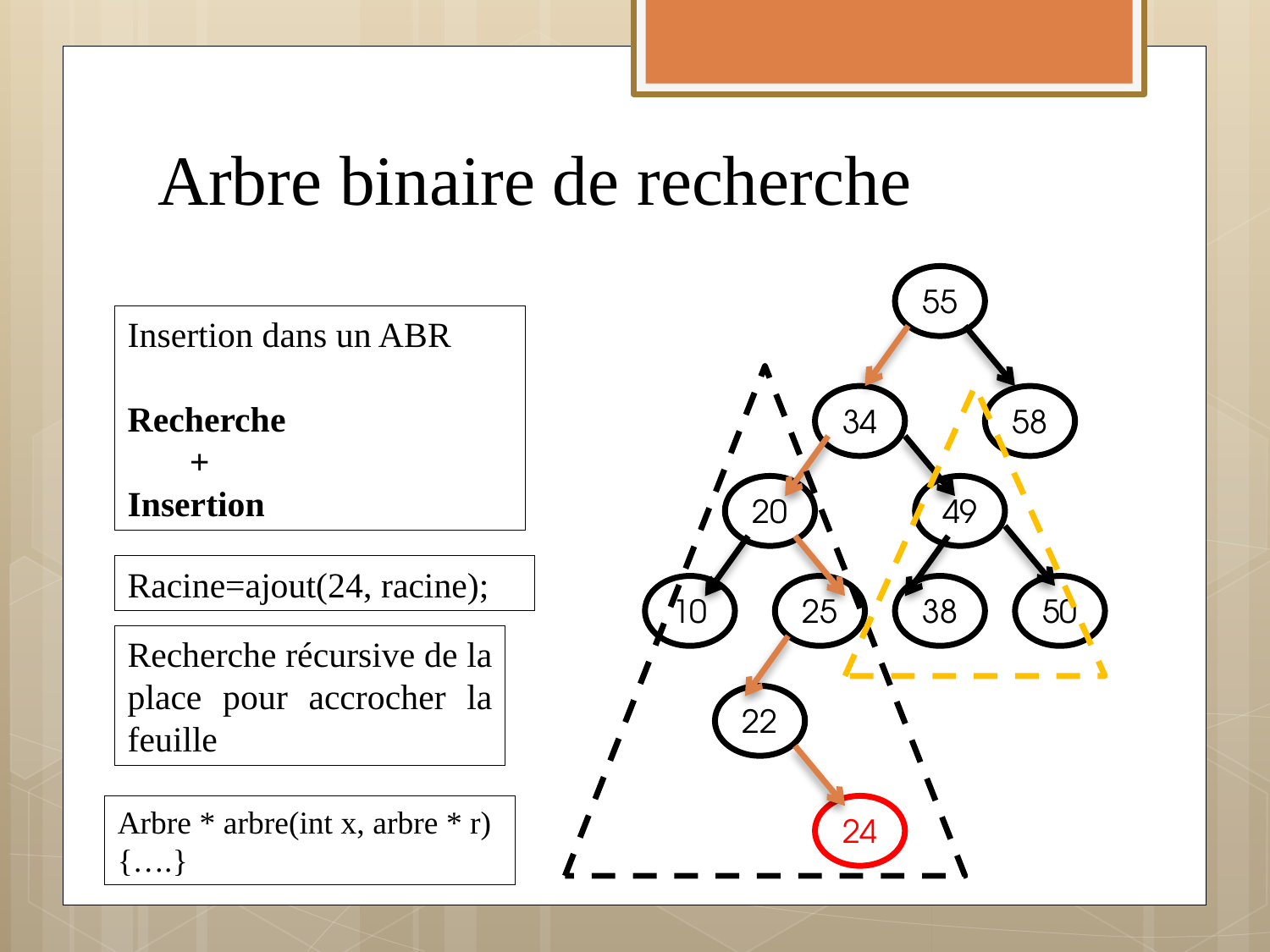

# Arbre binaire de recherche
55
Insertion dans un ABR

Recherche
       +
Insertion

34

58
20
49
Racine=ajout(24, racine);
10
25
38
50
Recherche récursive de la place pour accrocher la feuille
22
Arbre * arbre(int x, arbre * r)
{….}
24